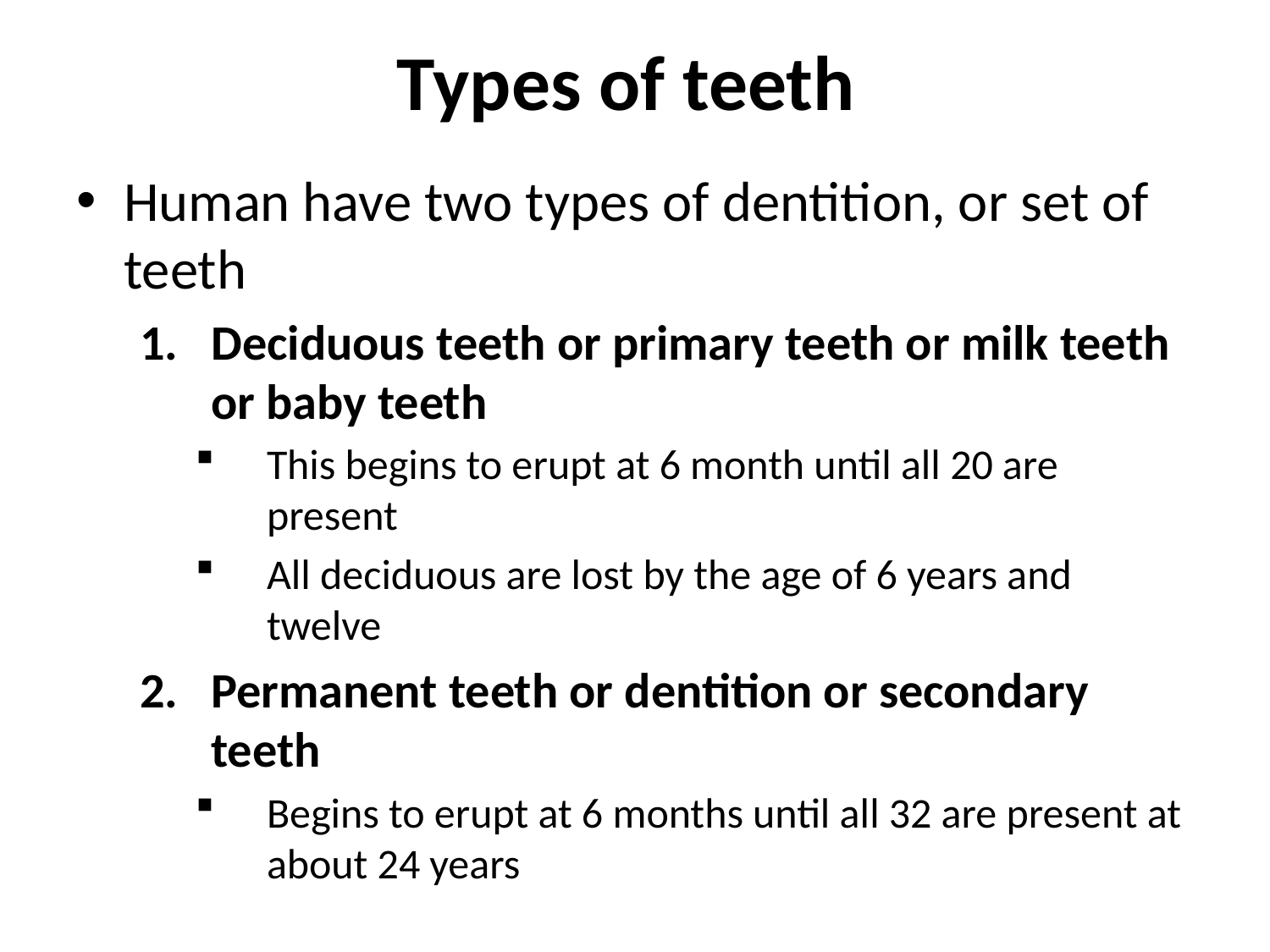

# Types of teeth
Human have two types of dentition, or set of teeth
Deciduous teeth or primary teeth or milk teeth or baby teeth
This begins to erupt at 6 month until all 20 are present
All deciduous are lost by the age of 6 years and twelve
Permanent teeth or dentition or secondary teeth
Begins to erupt at 6 months until all 32 are present at about 24 years